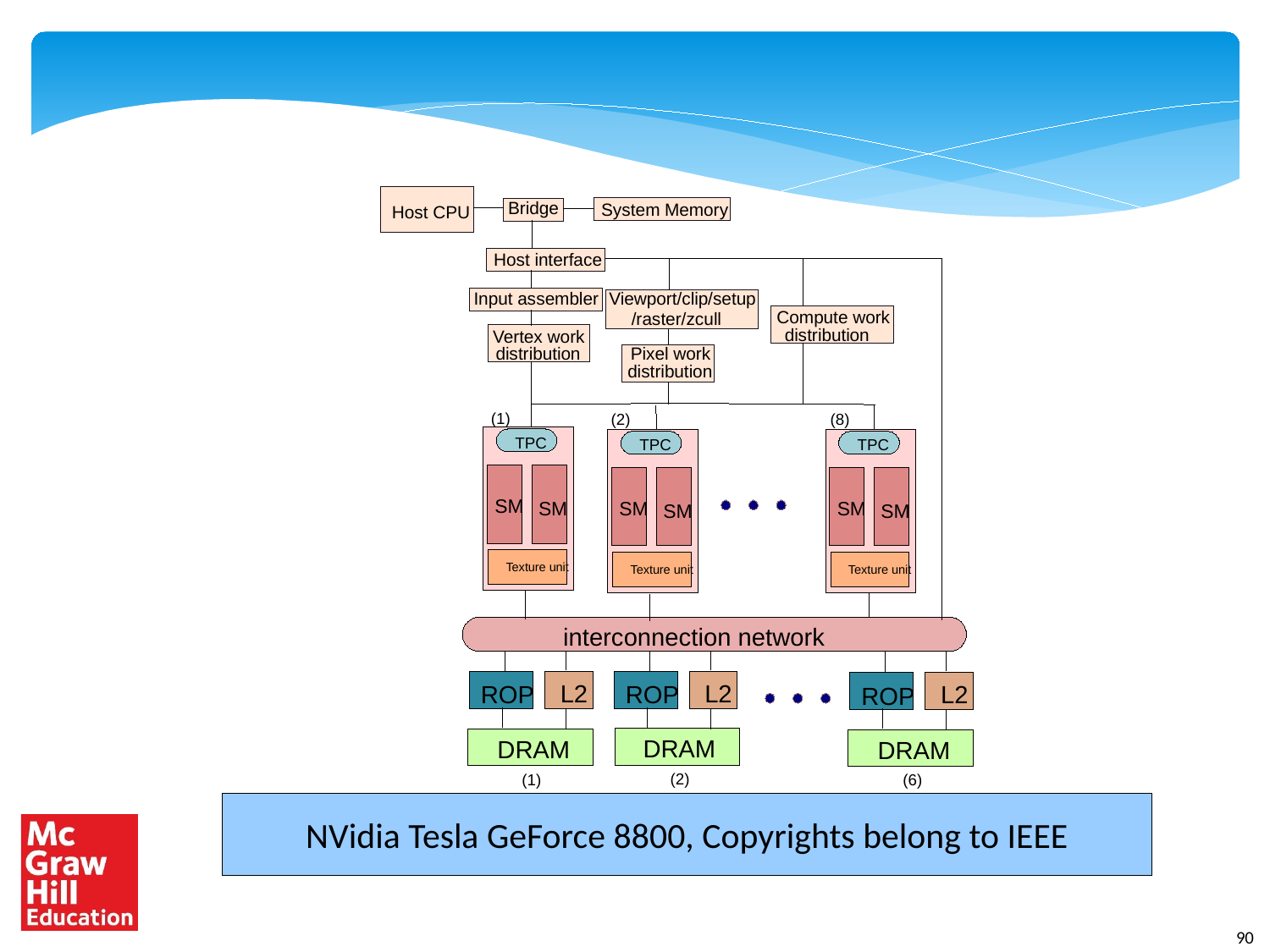

Bridge

System Memory
Host CPU

Host interface

Viewport/clip/setup
Input assembler

Compute work

/raster/zcull

distribution

Vertex work

Pixel work
distribution

distribution

(1)
(8)
(2)

TPC
TPC
TPC

SM
SM
SM
SM
SM
SM

Texture unit
Texture unit
Texture unit

interconnection network

L2
L2
L2
ROP
ROP
ROP

DRAM
DRAM
DRAM
(2)
(6)
(1)
NVidia Tesla GeForce 8800, Copyrights belong to IEEE